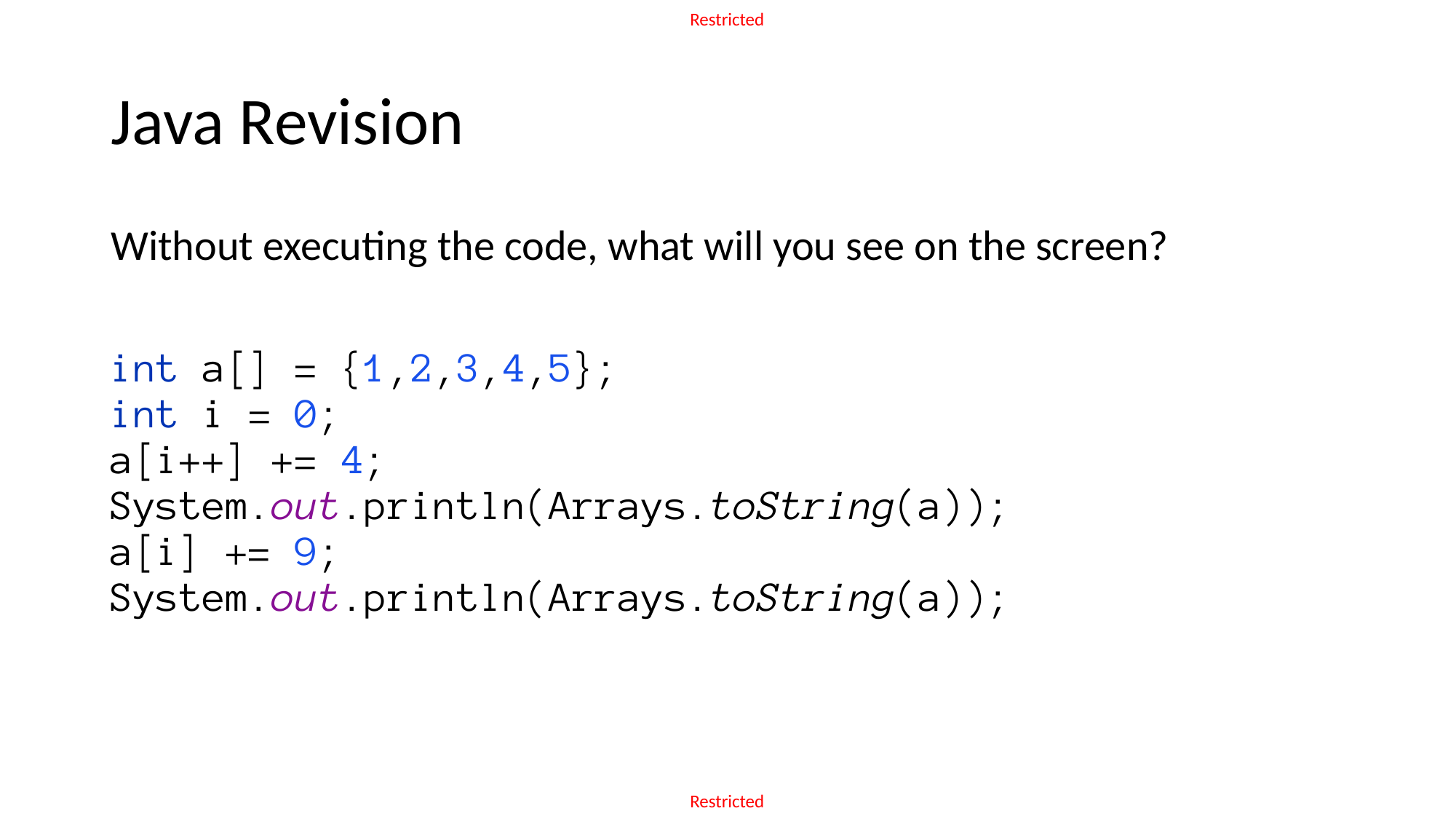

# Java Revision
Without executing the code, what will you see on the screen?

int a[] = {1,2,3,4,5};
int i = 0;
a[i++] += 4;
System.out.println(Arrays.toString(a));
a[i] += 9;
System.out.println(Arrays.toString(a));